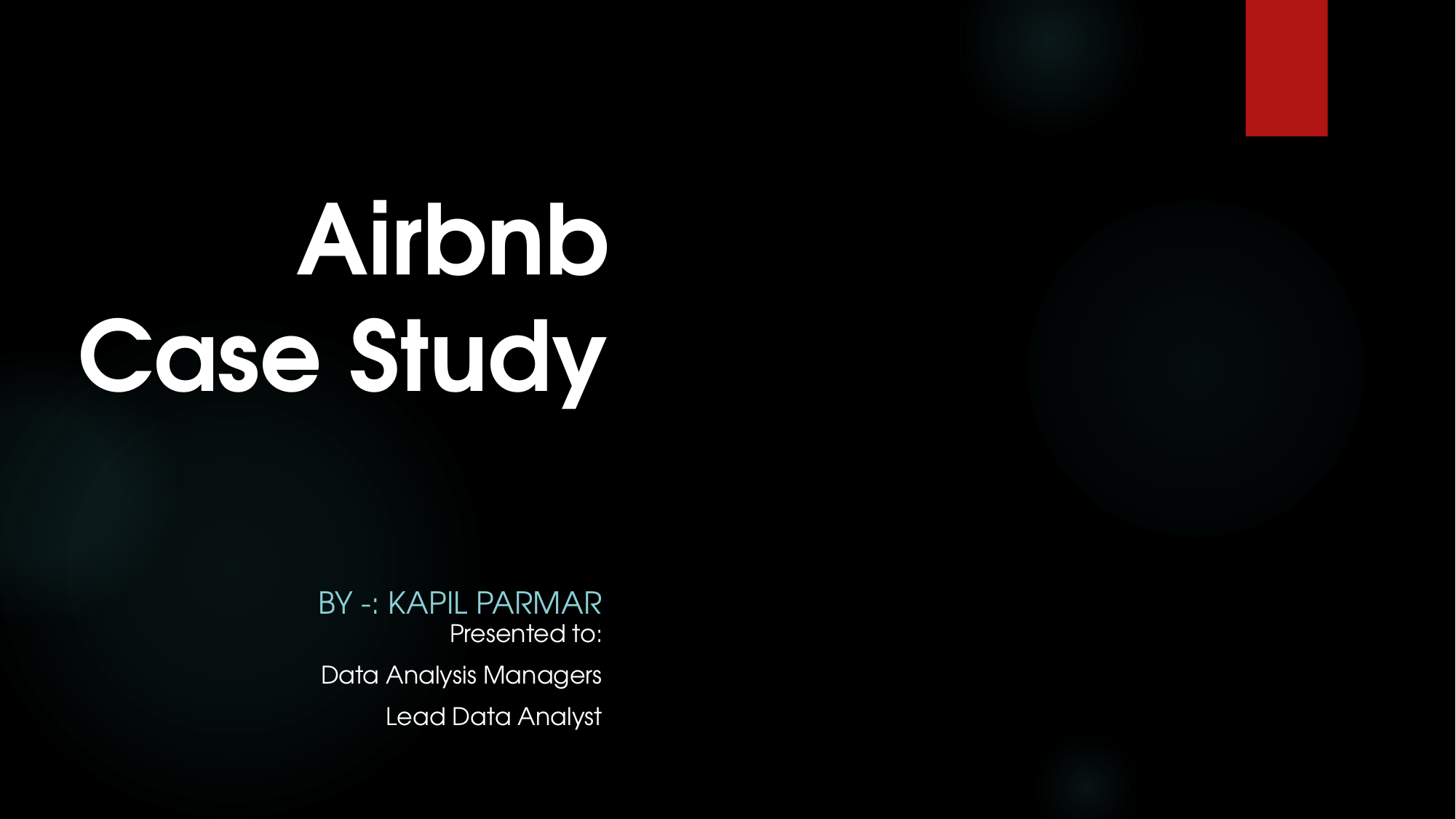

# Airbnb Case Study
                                             BY -: Kapil Parmar
Presented to:
Data Analysis Managers
Lead Data Analyst